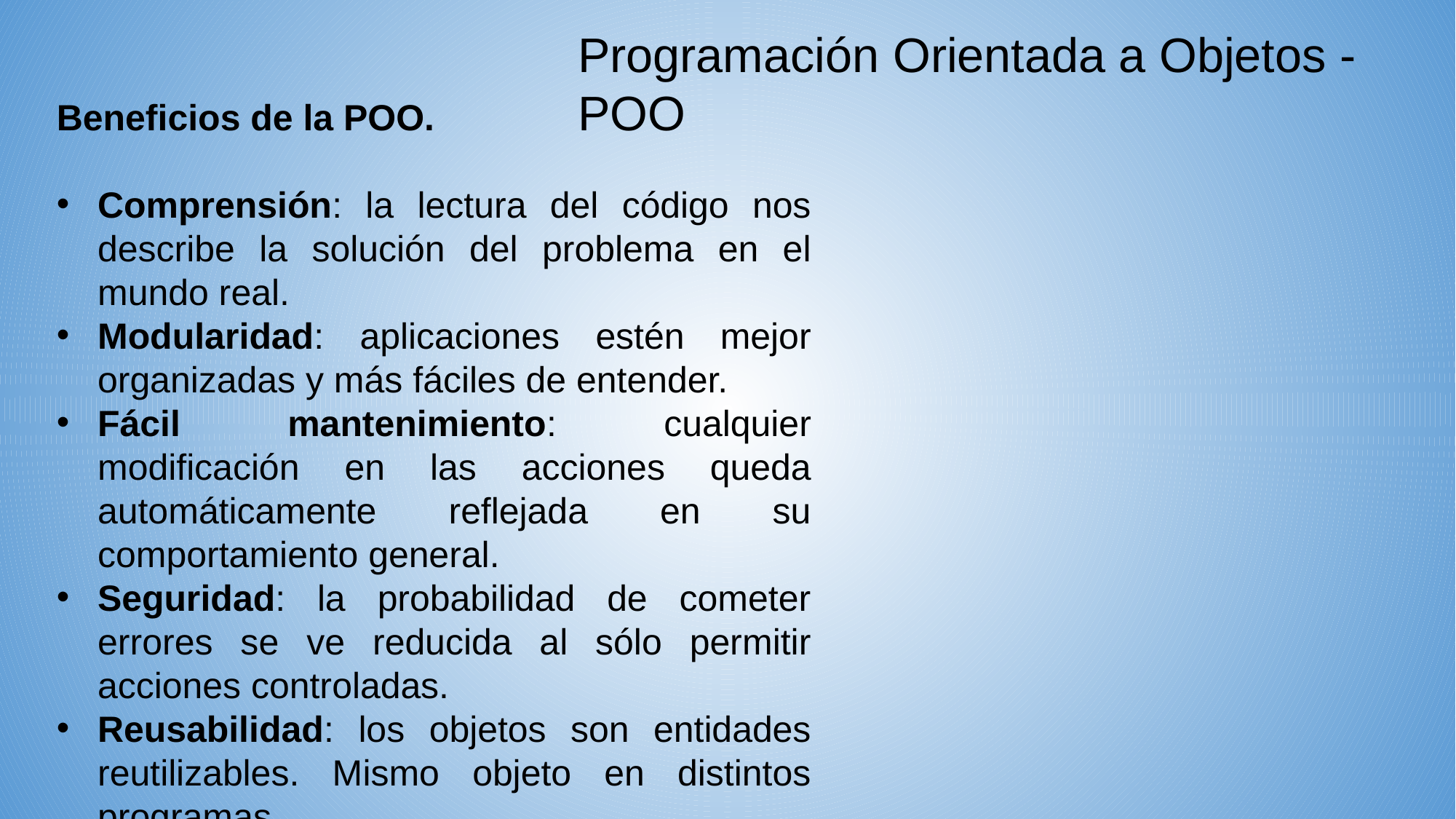

Programación Orientada a Objetos - POO
Beneficios de la POO.

Comprensión: la lectura del código nos describe la solución del problema en el mundo real.
Modularidad: aplicaciones estén mejor organizadas y más fáciles de entender.
Fácil mantenimiento: cualquier modificación en las acciones queda automáticamente reflejada en su comportamiento general.
Seguridad: la probabilidad de cometer errores se ve reducida al sólo permitir acciones controladas.
Reusabilidad: los objetos son entidades reutilizables. Mismo objeto en distintos programas.